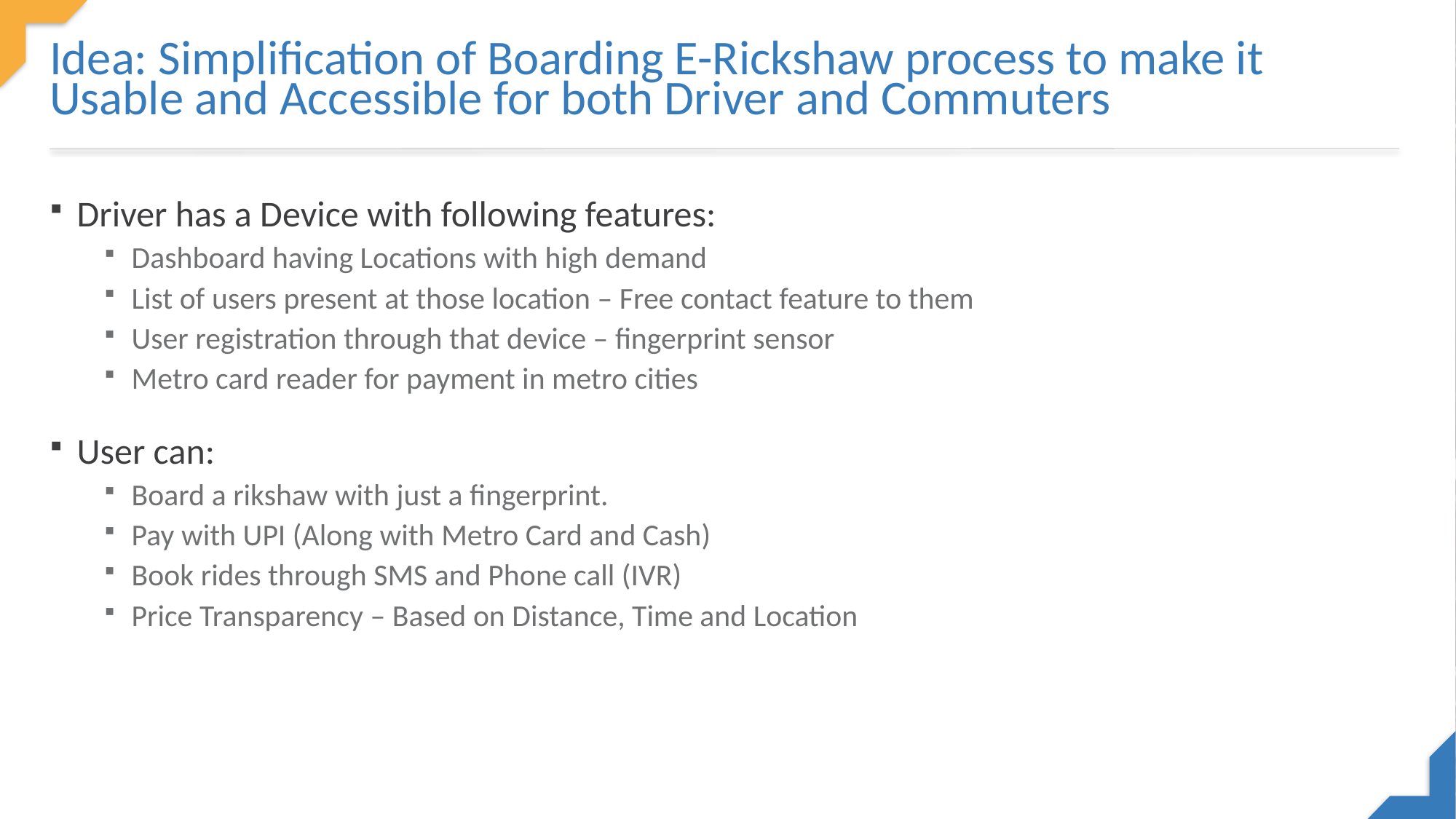

Idea: Simplification of Boarding E-Rickshaw process to make it Usable and Accessible for both Driver and Commuters
Driver has a Device with following features:
Dashboard having Locations with high demand
List of users present at those location – Free contact feature to them
User registration through that device – fingerprint sensor
Metro card reader for payment in metro cities
User can:
Board a rikshaw with just a fingerprint.
Pay with UPI (Along with Metro Card and Cash)
Book rides through SMS and Phone call (IVR)
Price Transparency – Based on Distance, Time and Location